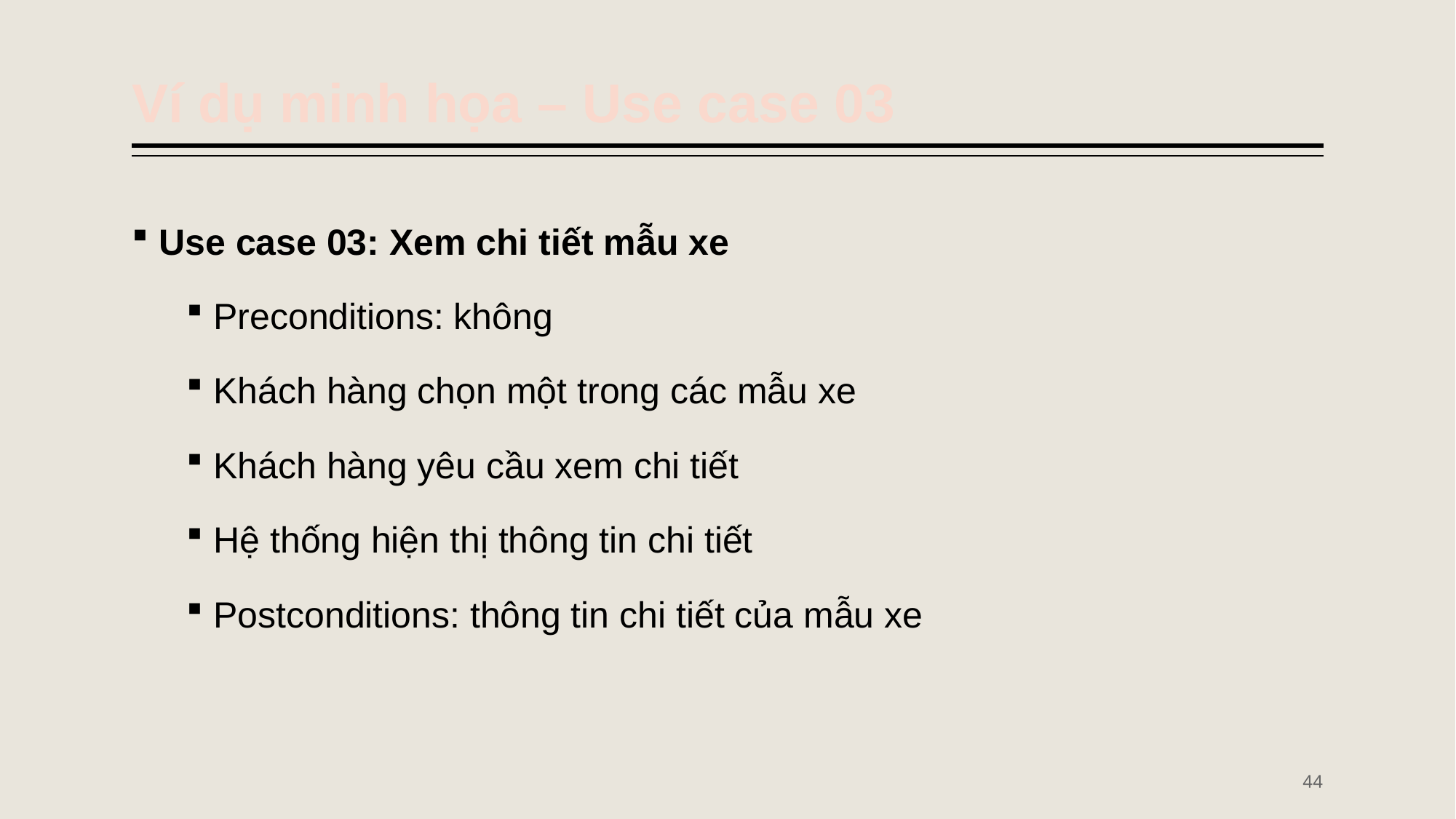

# Ví dụ minh họa – Use case 03
Use case 03: Xem chi tiết mẫu xe
Preconditions: không
Khách hàng chọn một trong các mẫu xe
Khách hàng yêu cầu xem chi tiết
Hệ thống hiện thị thông tin chi tiết
Postconditions: thông tin chi tiết của mẫu xe
44